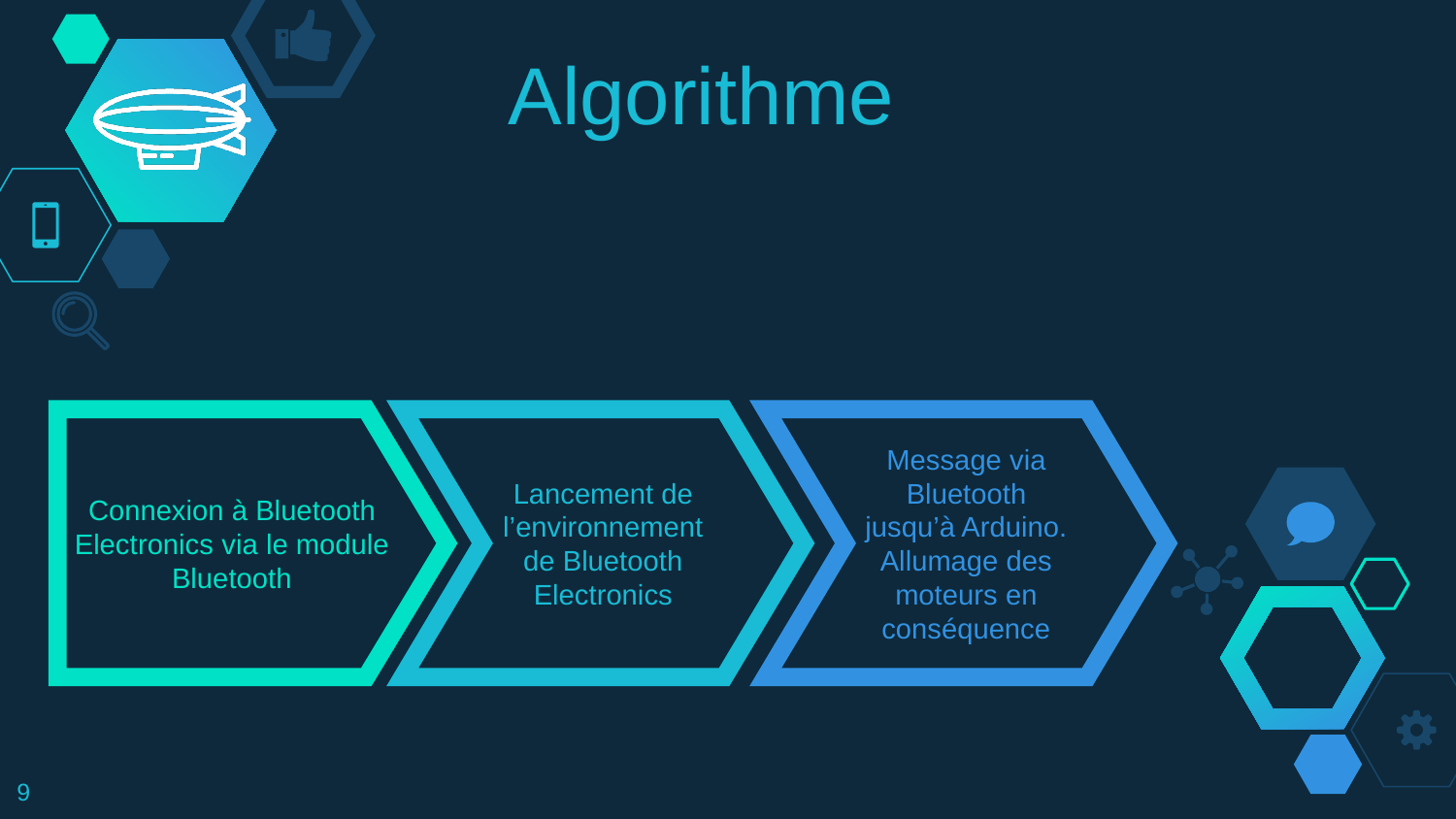

# Algorithme
Connexion à Bluetooth Electronics via le module Bluetooth
Lancement de l’environnement de Bluetooth Electronics
Message via Bluetooth jusqu’à Arduino. Allumage des moteurs en conséquence
9